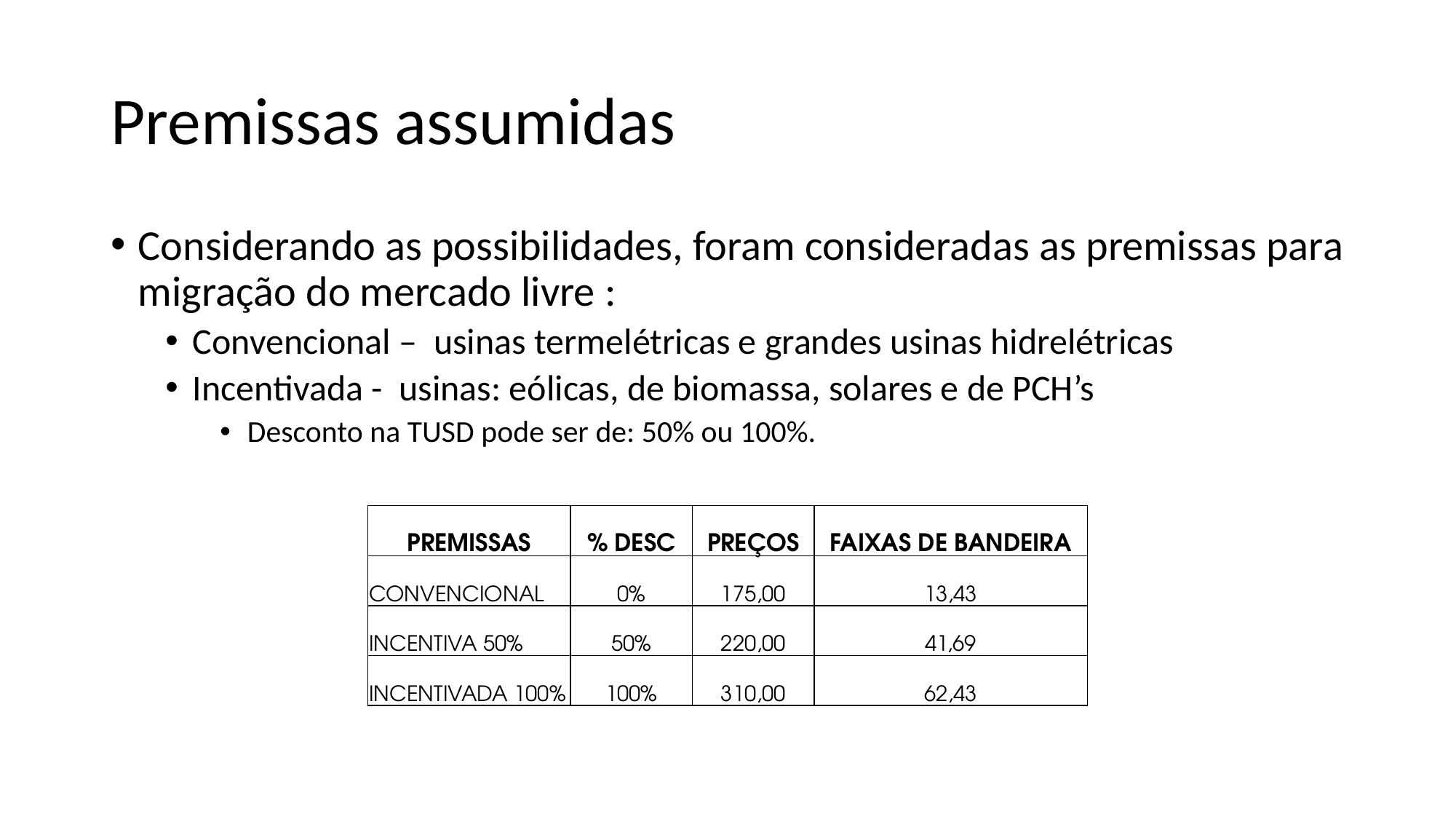

# Premissas assumidas
Considerando as possibilidades, foram consideradas as premissas para migração do mercado livre :
Convencional –  usinas termelétricas e grandes usinas hidrelétricas
Incentivada -  usinas: eólicas, de biomassa, solares e de PCH’s
Desconto na TUSD pode ser de: 50% ou 100%.

| PREMISSAS | % DESC | PREÇOS | FAIXAS DE BANDEIRA |
| --- | --- | --- | --- |
| CONVENCIONAL | 0% | 175,00 | 13,43 |
| INCENTIVA 50% | 50% | 220,00 | 41,69 |
| INCENTIVADA 100% | 100% | 310,00 | 62,43 |